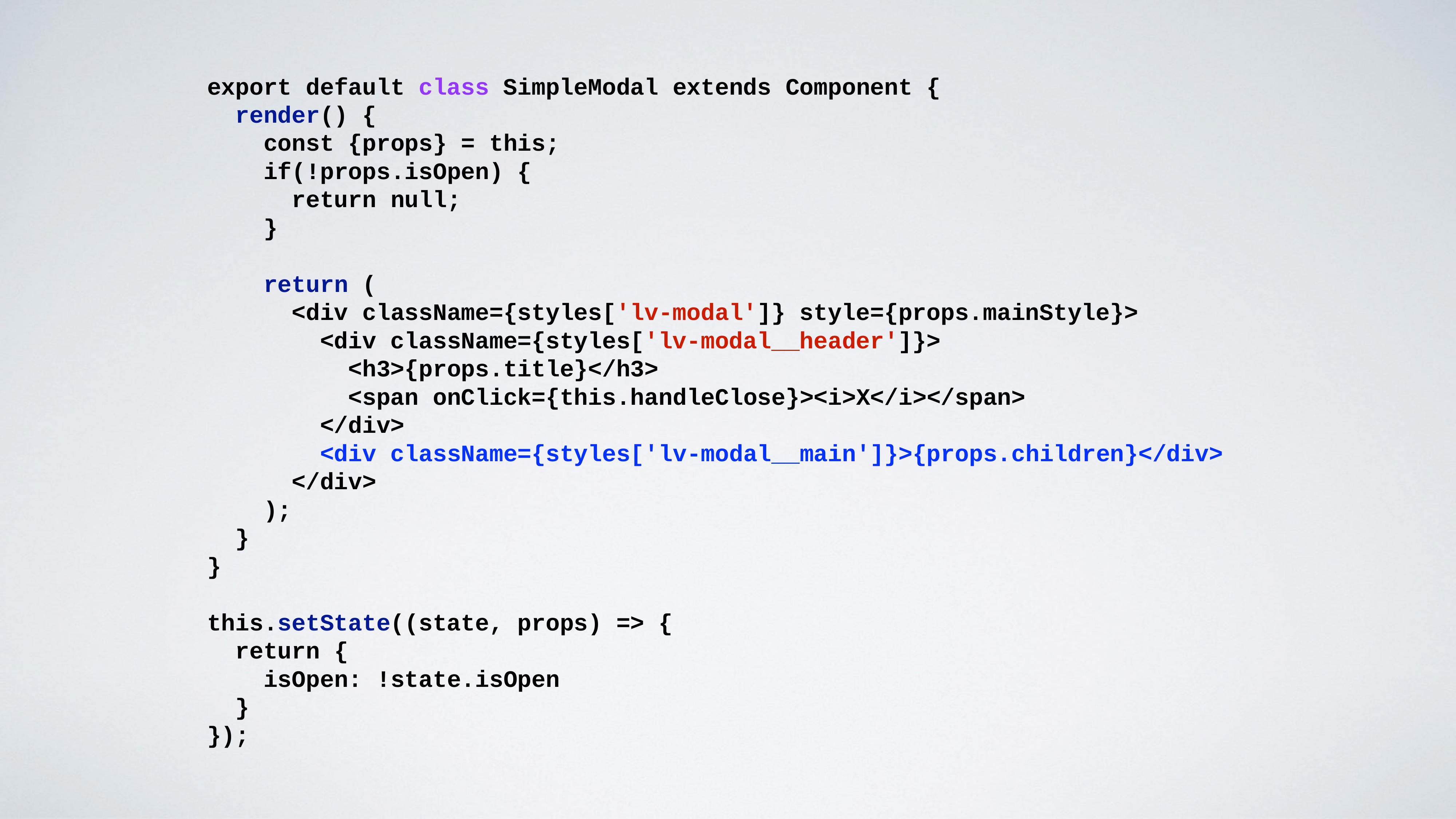

export default class SimpleModal extends Component {
  render() {
    const {props} = this;
    if(!props.isOpen) {
      return null;
    }

    return (
      <div className={styles['lv-modal']} style={props.mainStyle}>
        <div className={styles['lv-modal__header']}>
          <h3>{props.title}</h3>
          <span onClick={this.handleClose}><i>X</i></span>
        </div>
        <div className={styles['lv-modal__main']}>{props.children}</div>
      </div>
    );
  }
}

this.setState((state, props) => {
  return {
    isOpen: !state.isOpen
  }
});